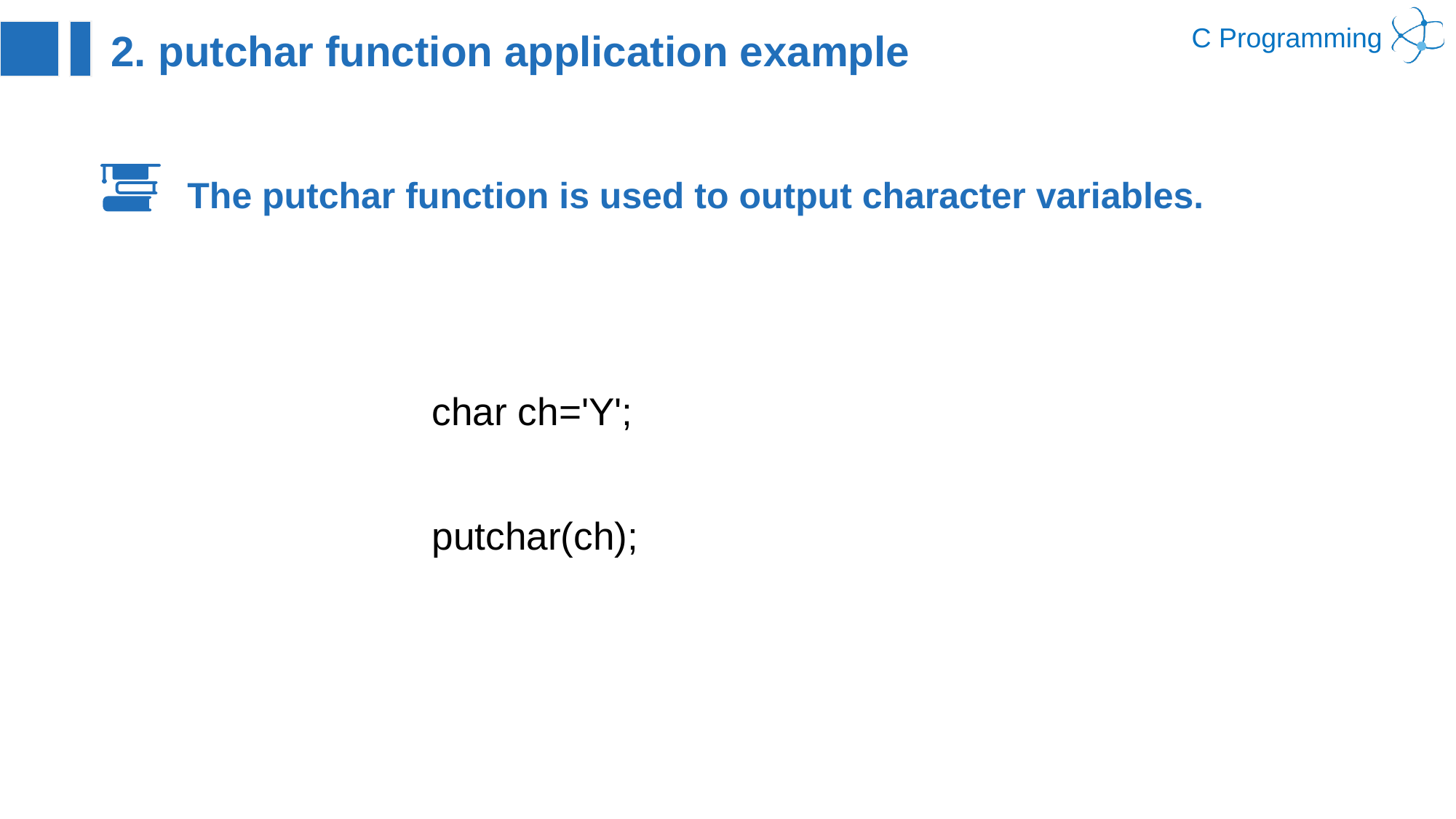

2. putchar function application example

The putchar function is used to output character variables.

char ch='Y';
putchar(ch);